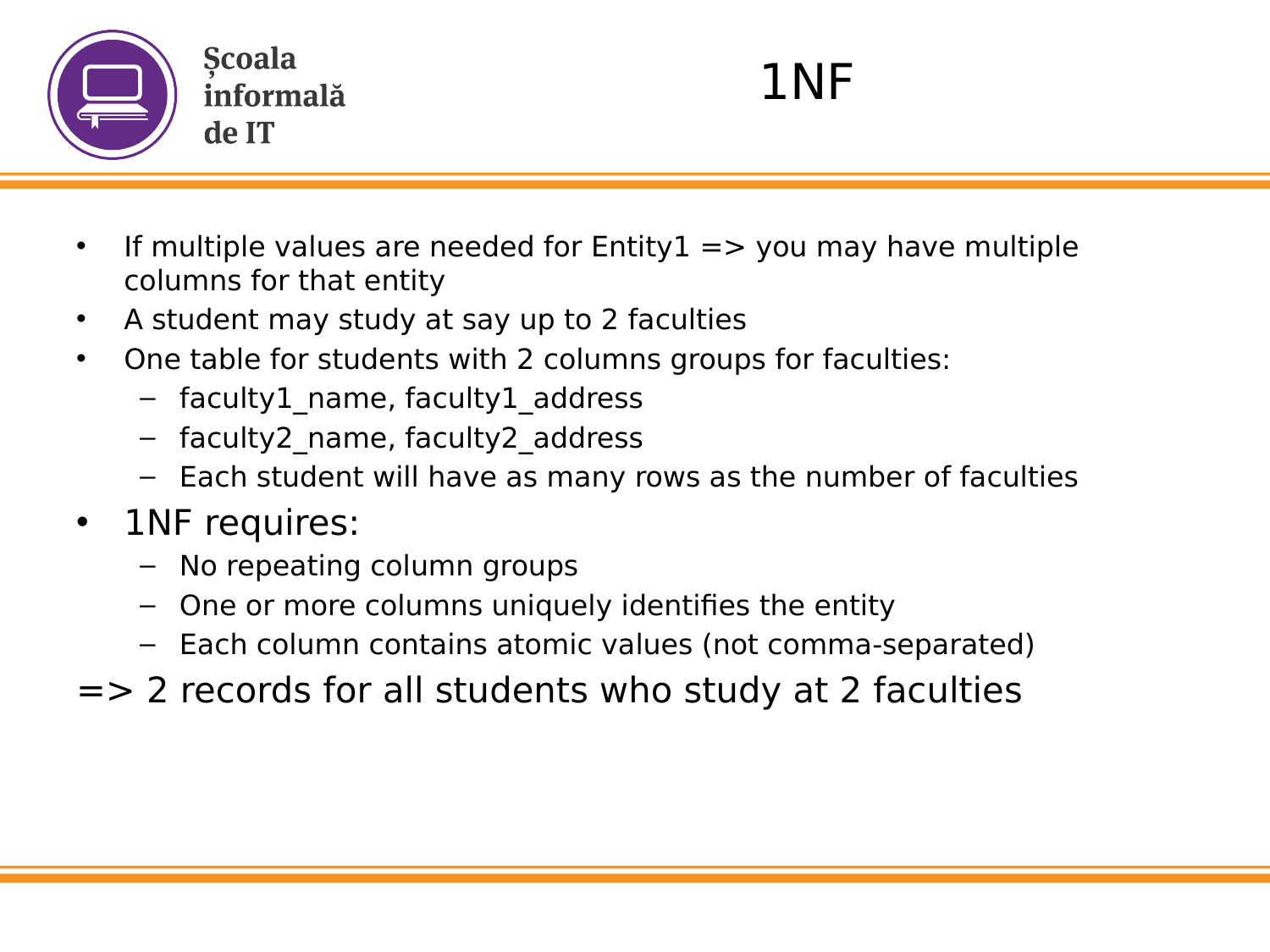

# 1NF
If multiple values are needed for Entity1 => you may have multiple columns for that entity
A student may study at say up to 2 faculties
One table for students with 2 columns groups for faculties:
faculty1_name, faculty1_address
faculty2_name, faculty2_address
Each student will have as many rows as the number of faculties
1NF requires:
No repeating column groups
One or more columns uniquely identifies the entity
Each column contains atomic values (not comma-separated)
=> 2 records for all students who study at 2 faculties